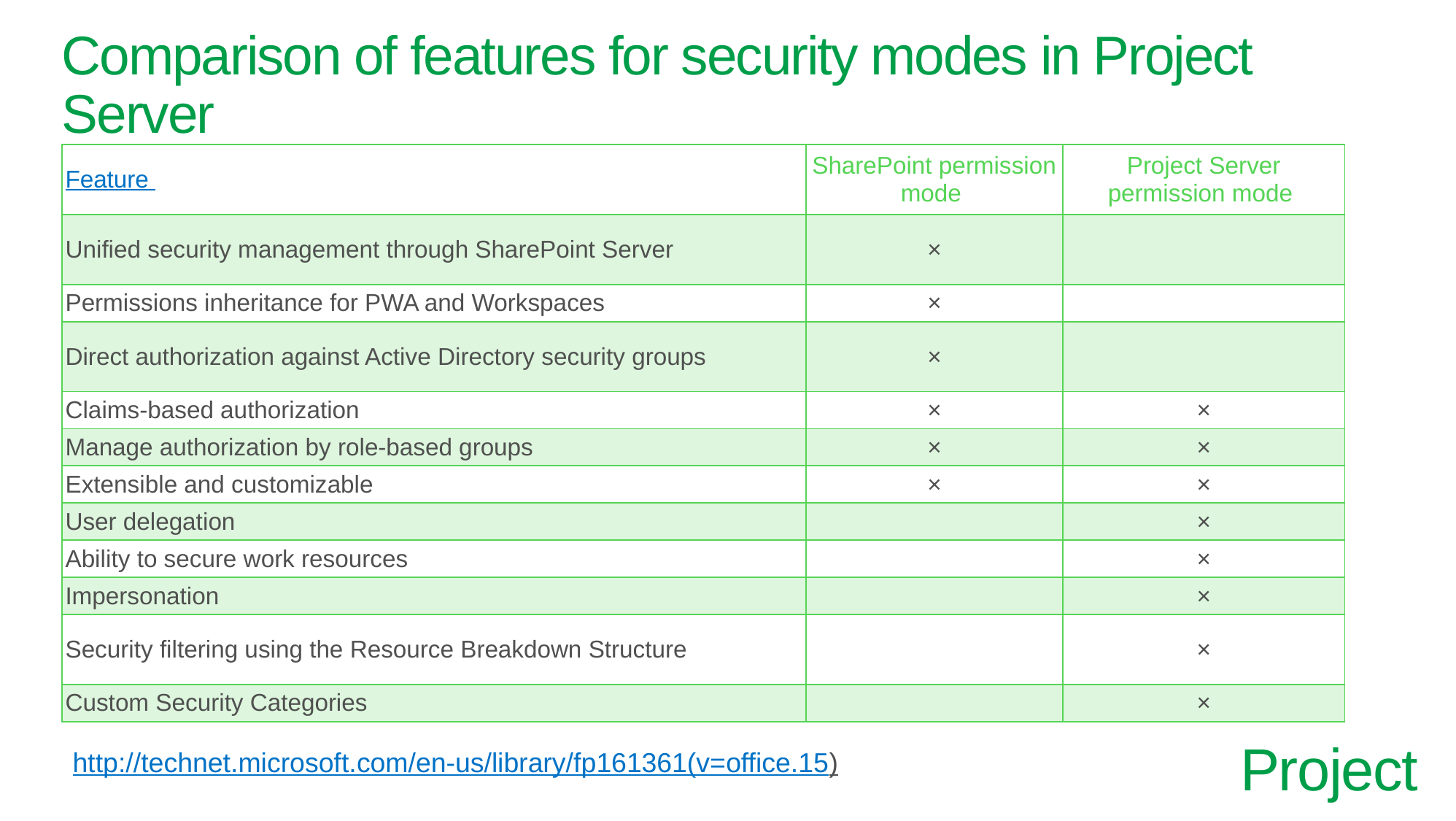

# Comparison of features for security modes in Project Server
| Feature | SharePoint permission mode | Project Server permission mode |
| --- | --- | --- |
| Unified security management through SharePoint Server | × |  |
| Permissions inheritance for PWA and Workspaces | × |  |
| Direct authorization against Active Directory security groups | × |  |
| Claims-based authorization | × | × |
| Manage authorization by role-based groups | × | × |
| Extensible and customizable | × | × |
| User delegation |  | × |
| Ability to secure work resources |  | × |
| Impersonation |  | × |
| Security filtering using the Resource Breakdown Structure |  | × |
| Custom Security Categories |  | × |
http://technet.microsoft.com/en-us/library/fp161361(v=office.15)